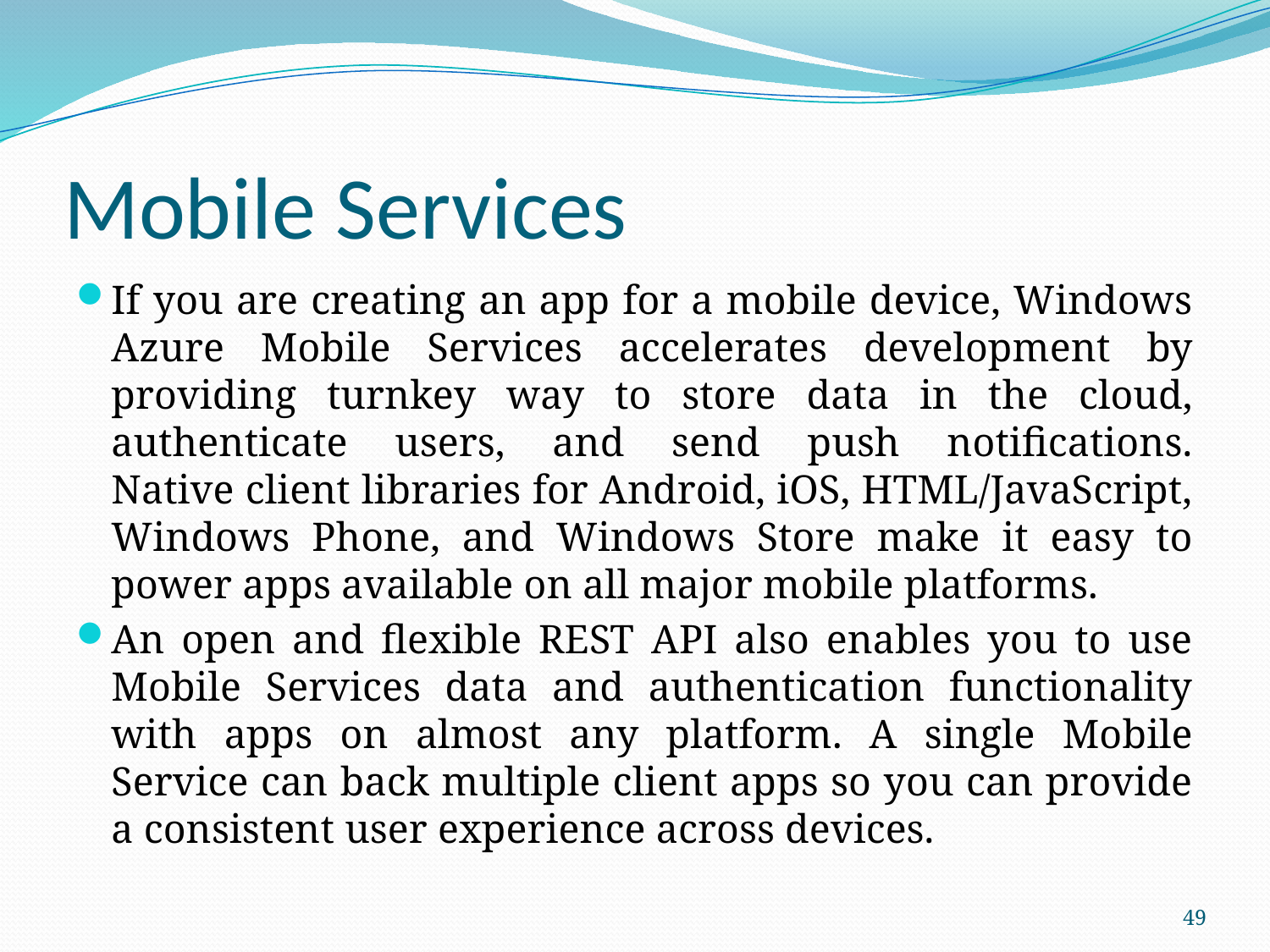

# Mobile Services
If you are creating an app for a mobile device, Windows Azure Mobile Services accelerates development by providing turnkey way to store data in the cloud, authenticate users, and send push notifications.
Native client libraries for Android, iOS, HTML/JavaScript, Windows Phone, and Windows Store make it easy to power apps available on all major mobile platforms.
An open and flexible REST API also enables you to use Mobile Services data and authentication functionality with apps on almost any platform. A single Mobile Service can back multiple client apps so you can provide a consistent user experience across devices.

49